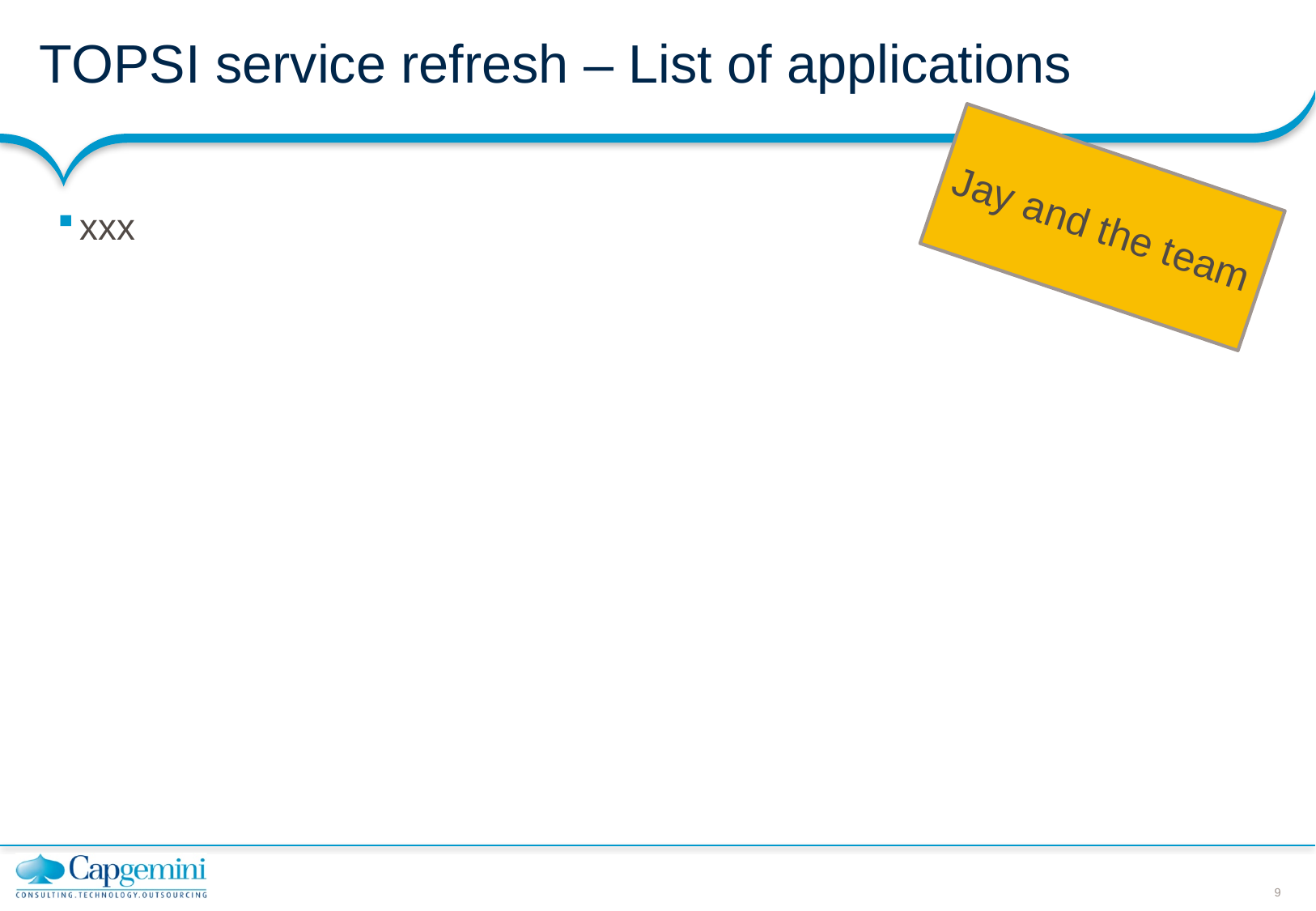

# TOPSI service refresh – List of applications
Jay and the team
xxx